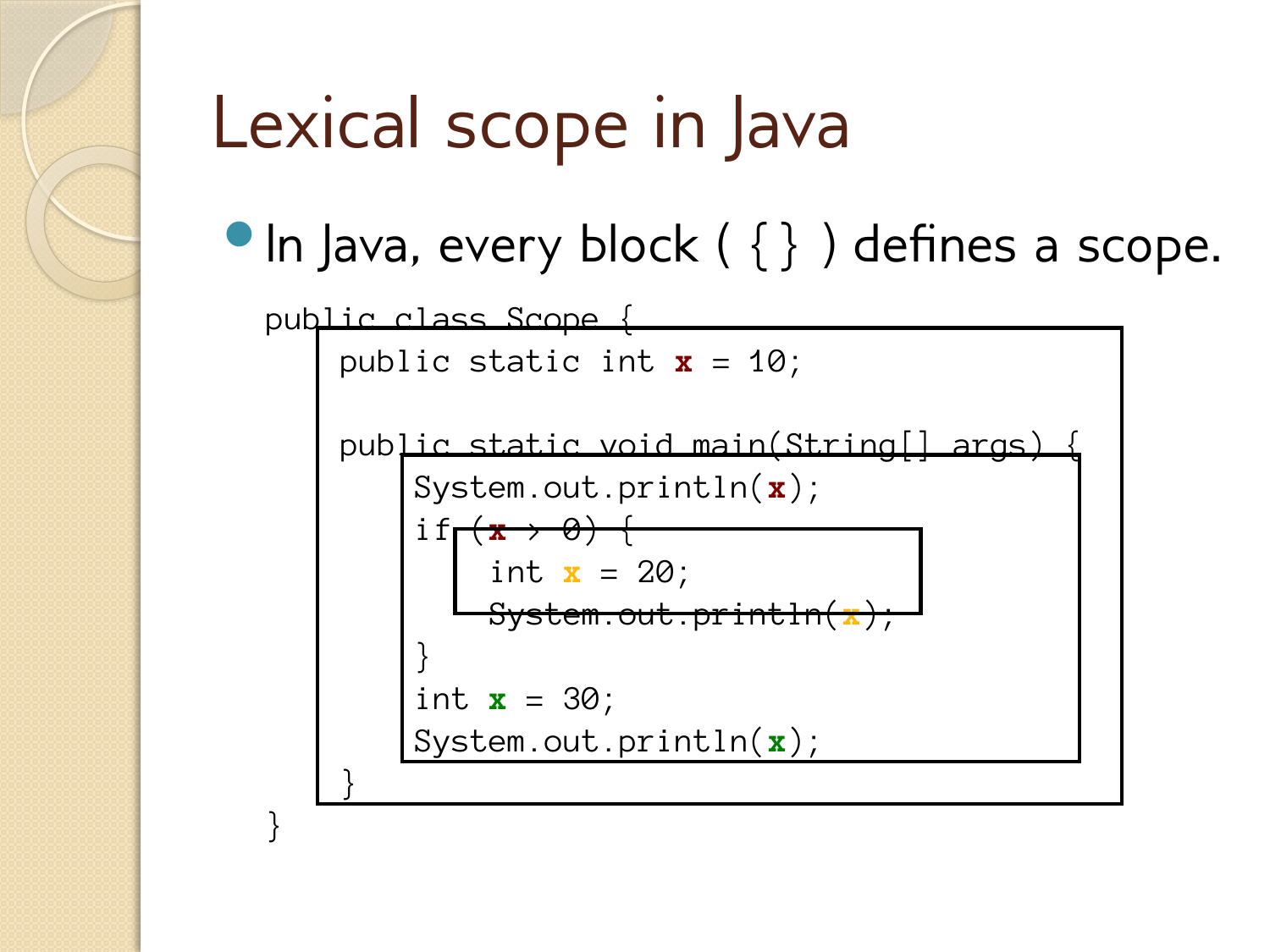

# Lexical scope in Java
In Java, every block ( {} ) defines a scope.

public class Scope {
    public static int x = 10;

    public static void main(String[] args) {
        System.out.println(x);
        if (x > 0) {
            int x = 20;
            System.out.println(x);
        }
        int x = 30;
        System.out.println(x);
    }
}